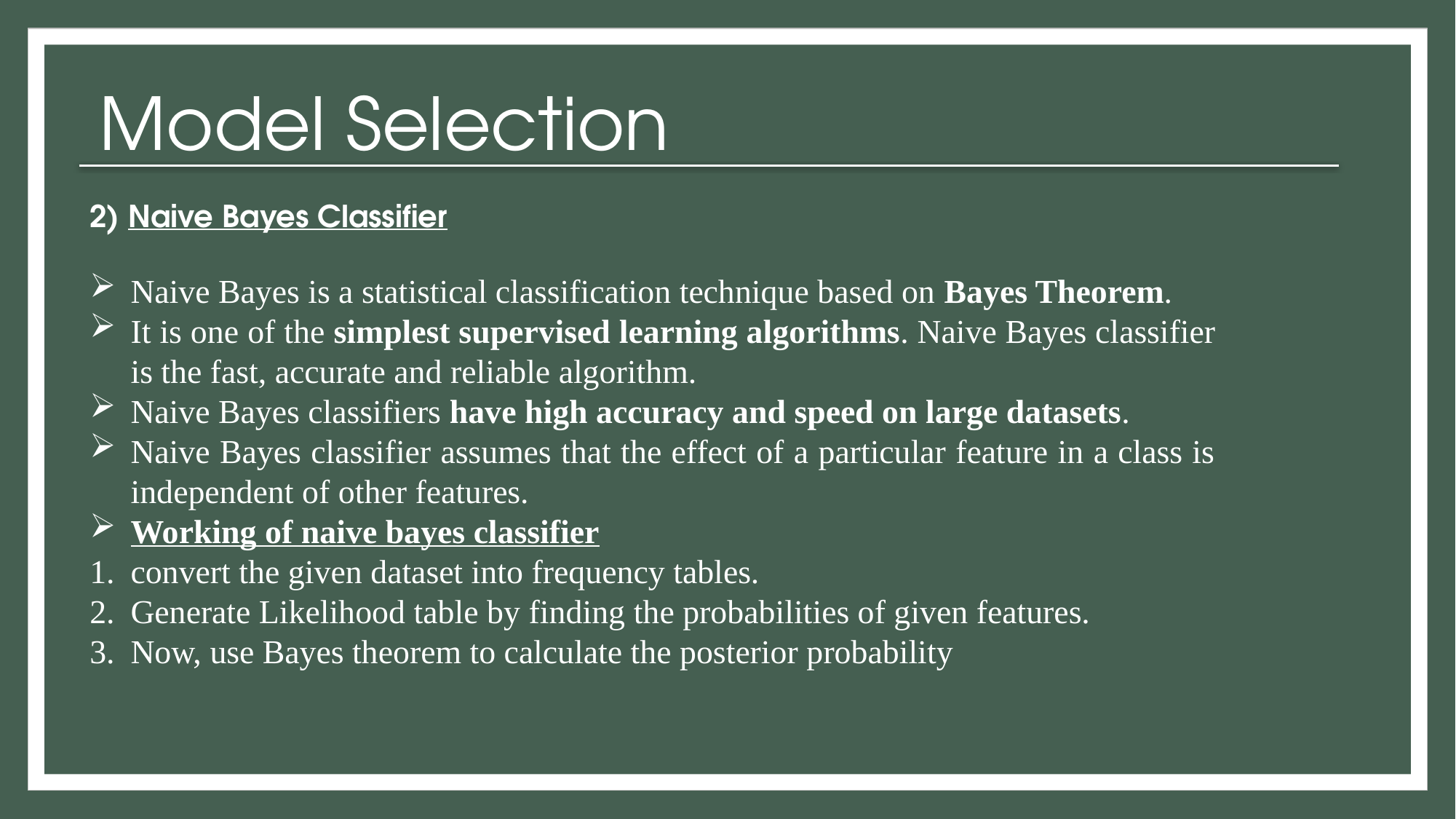

# Model Selection
2) Naive Bayes Classifier

Naive Bayes is a statistical classification technique based on Bayes Theorem.
It is one of the simplest supervised learning algorithms. Naive Bayes classifier is the fast, accurate and reliable algorithm.
Naive Bayes classifiers have high accuracy and speed on large datasets.
Naive Bayes classifier assumes that the effect of a particular feature in a class is independent of other features.
Working of naive bayes classifier
convert the given dataset into frequency tables.
Generate Likelihood table by finding the probabilities of given features.
Now, use Bayes theorem to calculate the posterior probability